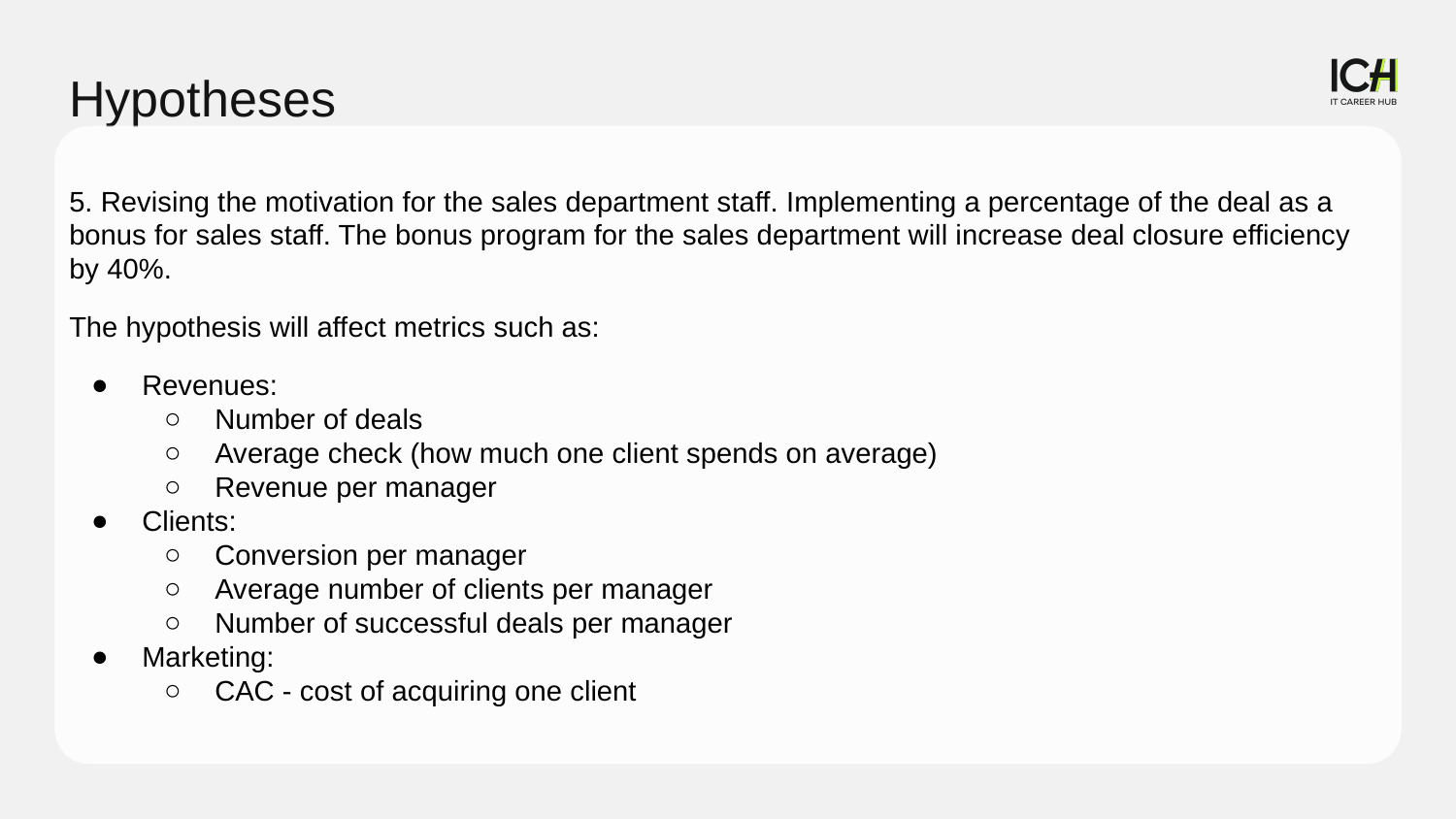

Hypotheses

5. Revising the motivation for the sales department staff. Implementing a percentage of the deal as a bonus for sales staff. The bonus program for the sales department will increase deal closure efficiency by 40%.
The hypothesis will affect metrics such as:
Revenues:
Number of deals
Average check (how much one client spends on average)
Revenue per manager
Clients:
Conversion per manager
Average number of clients per manager
Number of successful deals per manager
Marketing:
CAC - cost of acquiring one client